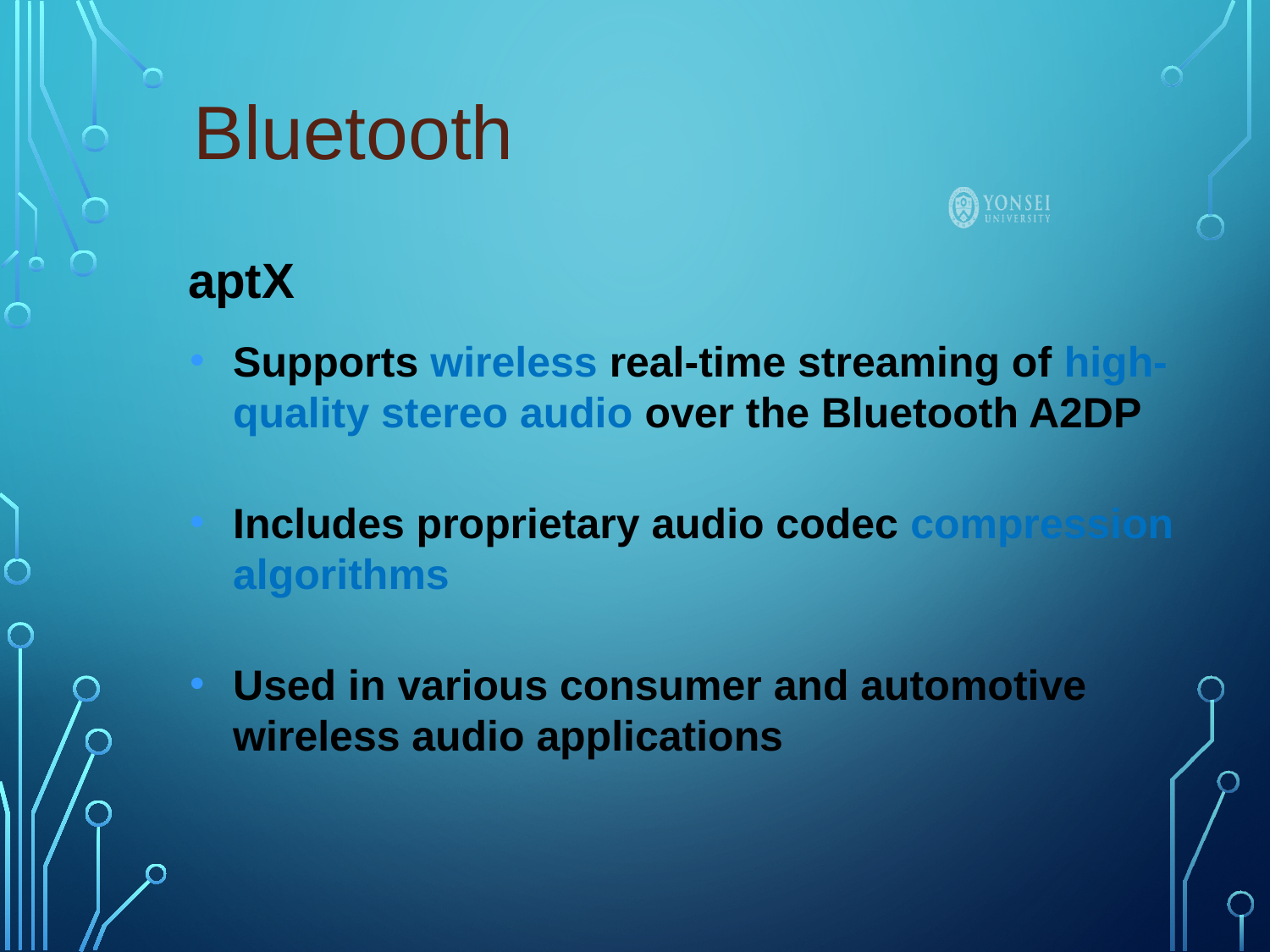

# Bluetooth

aptX
Supports wireless real-time streaming of high-quality stereo audio over the Bluetooth A2DP

Includes proprietary audio codec compression algorithms

Used in various consumer and automotive wireless audio applications